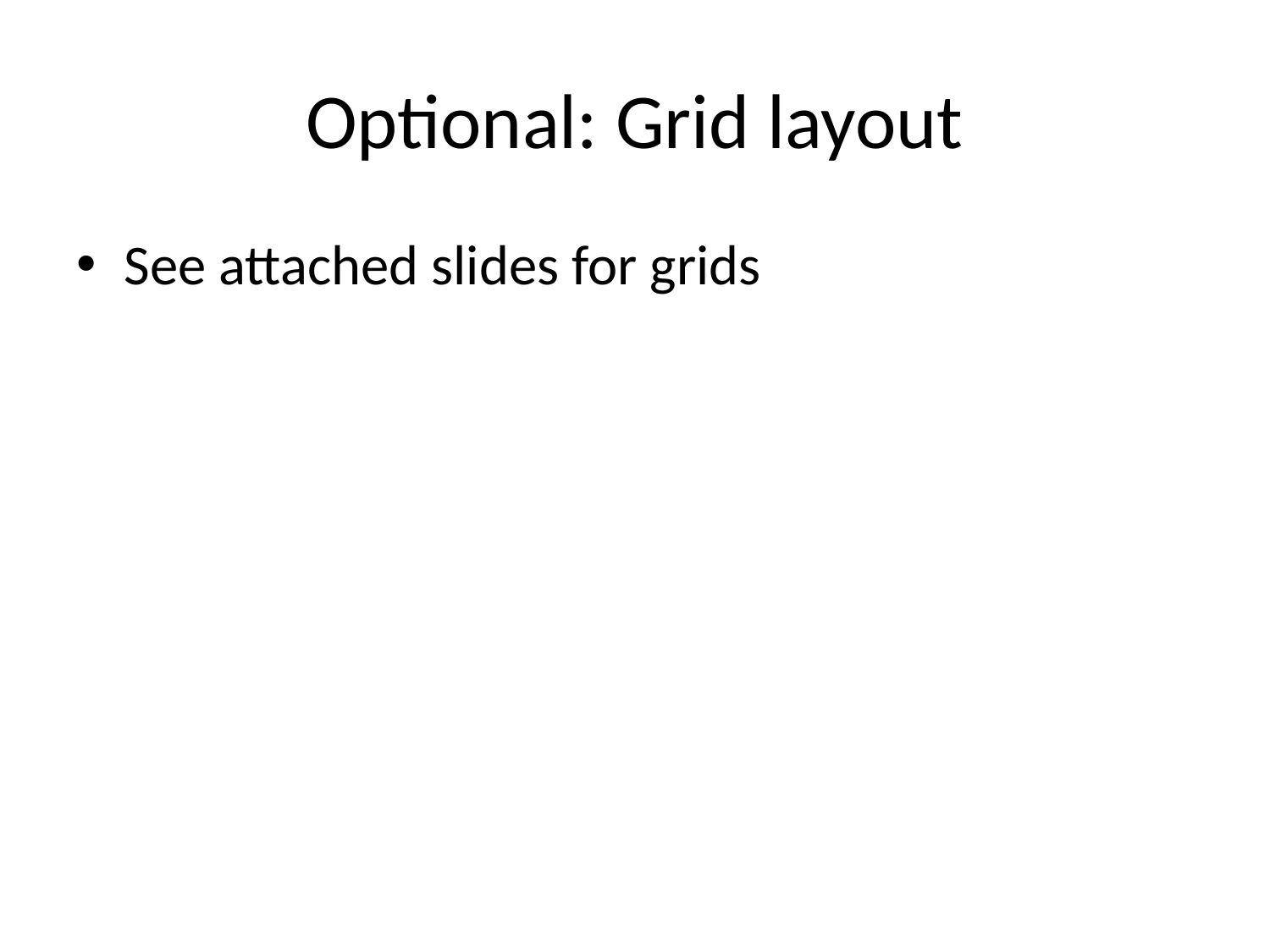

# Optional: Grid layout
See attached slides for grids